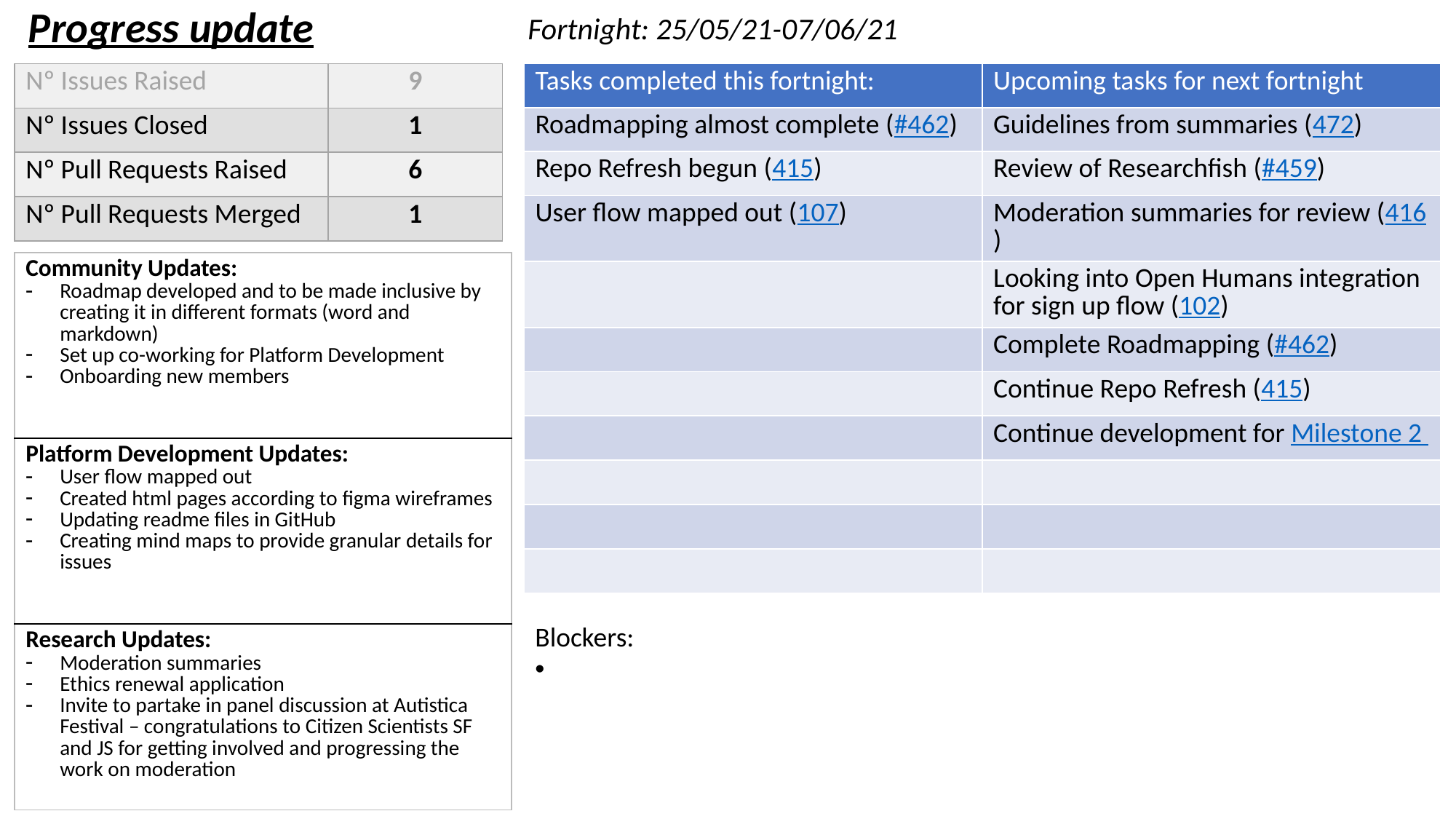

| Progress update | Fortnight: 25/05/21-07/06/21 |
| --- | --- |
| Tasks completed this fortnight: | Upcoming tasks for next fortnight |
| --- | --- |
| Roadmapping almost complete (#462) | Guidelines from summaries (472) |
| Repo Refresh begun (415) | Review of Researchfish (#459) |
| User flow mapped out (107) | Moderation summaries for review (416) |
|  | Looking into Open Humans integration for sign up flow (102) |
|  | Complete Roadmapping (#462) |
|  | Continue Repo Refresh (415) |
|  | Continue development for Milestone 2 |
|  |  |
|  |  |
|  |  |
| Nº Issues Raised | 9 |
| --- | --- |
| Nº Issues Closed | 1 |
| Nº Pull Requests Raised | 6 |
| Nº Pull Requests Merged | 1 |
| Community Updates: Roadmap developed and to be made inclusive by creating it in different formats (word and markdown) Set up co-working for Platform Development Onboarding new members |
| --- |
| Platform Development Updates: User flow mapped out Created html pages according to figma wireframes Updating readme files in GitHub Creating mind maps to provide granular details for issues |
| Research Updates: Moderation summaries Ethics renewal application Invite to partake in panel discussion at Autistica Festival – congratulations to Citizen Scientists SF and JS for getting involved and progressing the work on moderation |
Blockers: